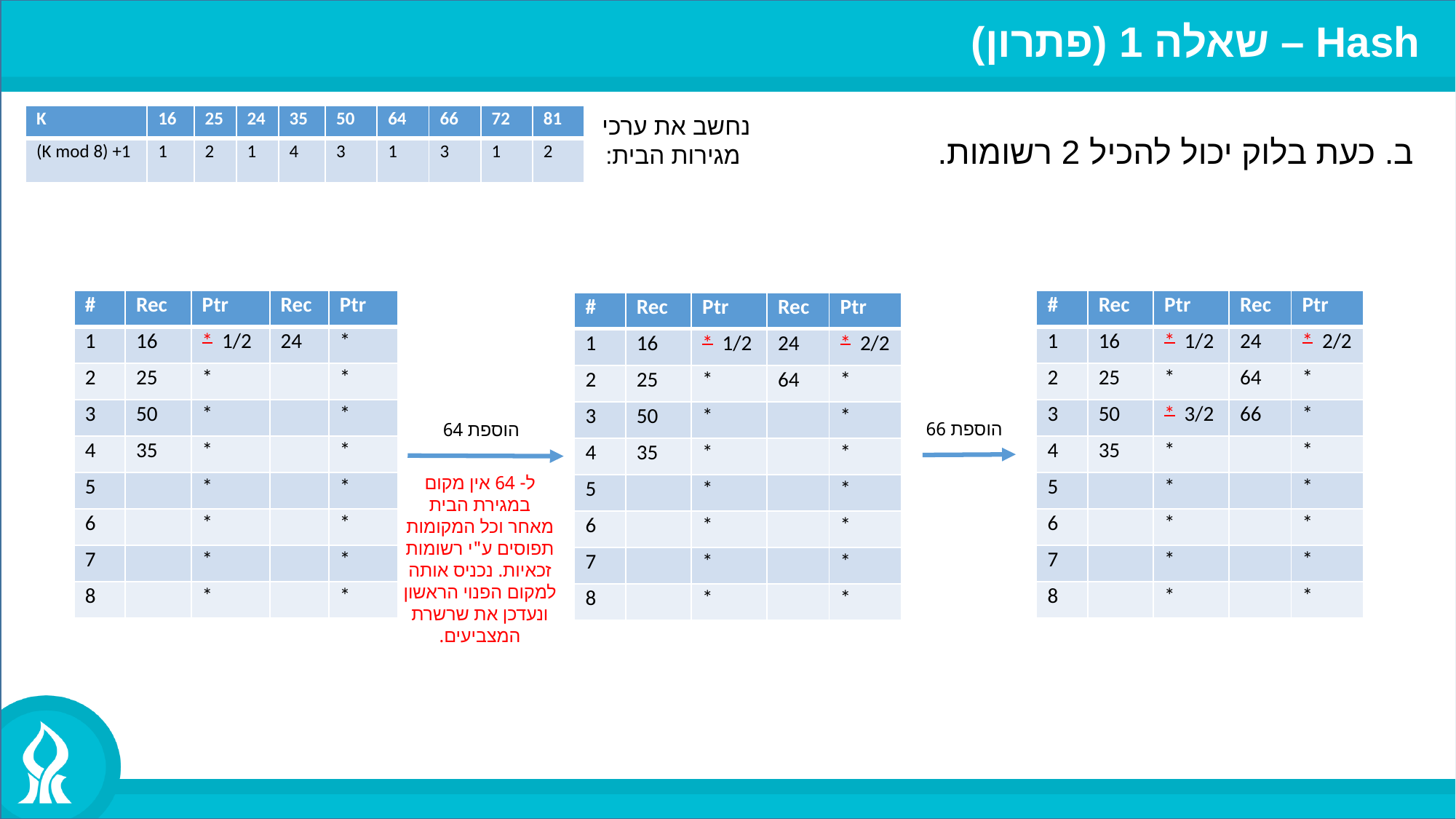

Hash – שאלה 1 (פתרון)
נחשב את ערכי
מגירות הבית:
ב. כעת בלוק יכול להכיל 2 רשומות.
| K | 16 | 25 | 24 | 35 | 50 | 64 | 66 | 72 | 81 |
| --- | --- | --- | --- | --- | --- | --- | --- | --- | --- |
| (K mod 8) +1 | 1 | 2 | 1 | 4 | 3 | 1 | 3 | 1 | 2 |
| # | Rec | Ptr | Rec | Ptr |
| --- | --- | --- | --- | --- |
| 1 | 16 | \* 1/2 | 24 | \* |
| 2 | 25 | \* |  | \* |
| 3 | 50 | \* |  | \* |
| 4 | 35 | \* |  | \* |
| 5 |  | \* |  | \* |
| 6 |  | \* |  | \* |
| 7 |  | \* |  | \* |
| 8 |  | \* |  | \* |
| # | Rec | Ptr | Rec | Ptr |
| --- | --- | --- | --- | --- |
| 1 | 16 | \* 1/2 | 24 | \* 2/2 |
| 2 | 25 | \* | 64 | \* |
| 3 | 50 | \* 3/2 | 66 | \* |
| 4 | 35 | \* |  | \* |
| 5 |  | \* |  | \* |
| 6 |  | \* |  | \* |
| 7 |  | \* |  | \* |
| 8 |  | \* |  | \* |
| # | Rec | Ptr | Rec | Ptr |
| --- | --- | --- | --- | --- |
| 1 | 16 | \* 1/2 | 24 | \* 2/2 |
| 2 | 25 | \* | 64 | \* |
| 3 | 50 | \* |  | \* |
| 4 | 35 | \* |  | \* |
| 5 |  | \* |  | \* |
| 6 |  | \* |  | \* |
| 7 |  | \* |  | \* |
| 8 |  | \* |  | \* |
הוספת 66
הוספת 64
ל- 64 אין מקום
במגירת הבית
מאחר וכל המקומות
תפוסים ע"י רשומות
זכאיות. נכניס אותה
למקום הפנוי הראשון
ונעדכן את שרשרת
המצביעים.